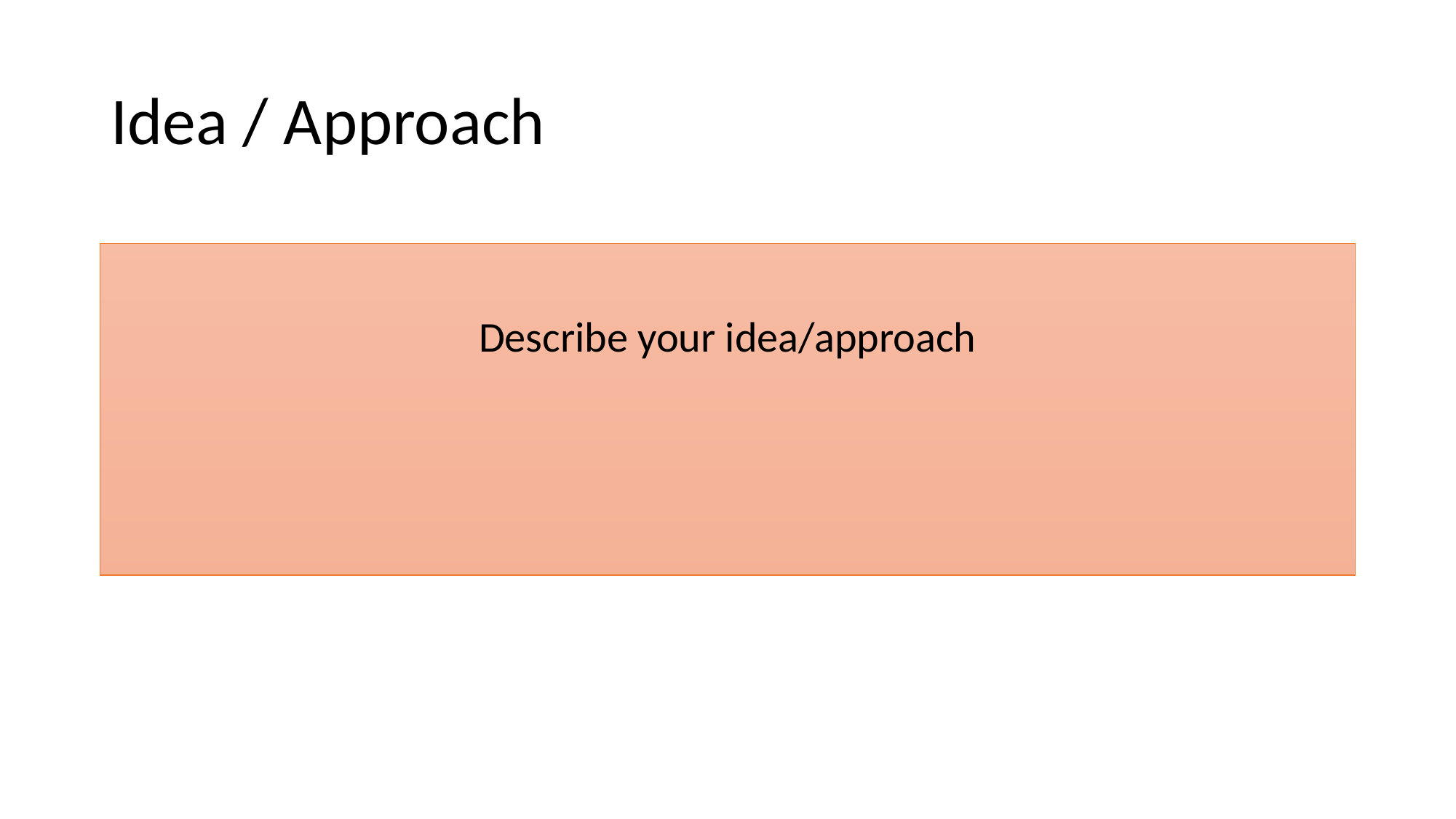

# Idea / Approach

Describe your idea/approach